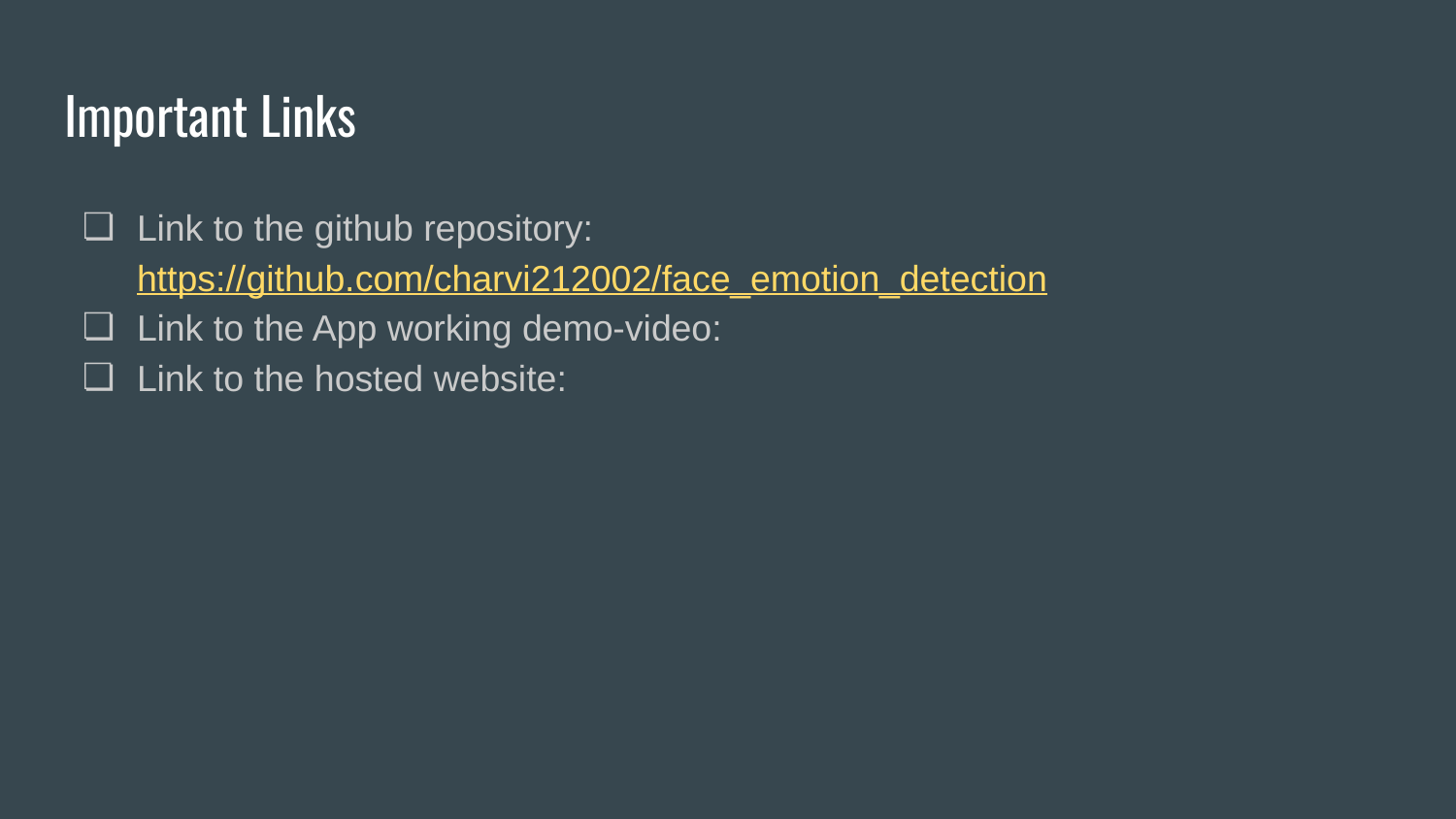

# Important Links
Link to the github repository: https://github.com/charvi212002/face_emotion_detection
Link to the App working demo-video:
Link to the hosted website: